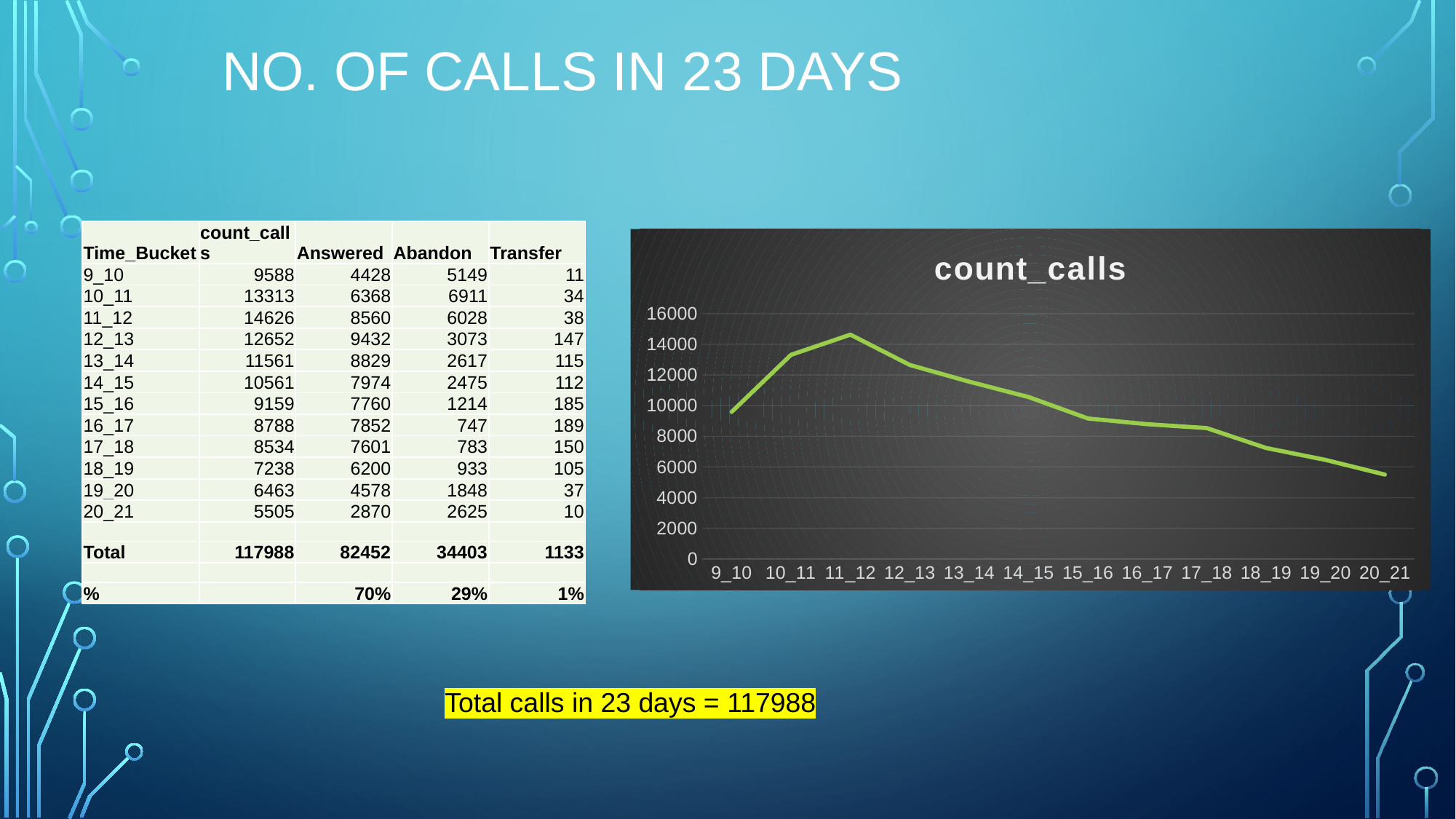

# No. of calls in 23 days
| Time\_Bucket | count\_calls | Answered | Abandon | Transfer |
| --- | --- | --- | --- | --- |
| 9\_10 | 9588 | 4428 | 5149 | 11 |
| 10\_11 | 13313 | 6368 | 6911 | 34 |
| 11\_12 | 14626 | 8560 | 6028 | 38 |
| 12\_13 | 12652 | 9432 | 3073 | 147 |
| 13\_14 | 11561 | 8829 | 2617 | 115 |
| 14\_15 | 10561 | 7974 | 2475 | 112 |
| 15\_16 | 9159 | 7760 | 1214 | 185 |
| 16\_17 | 8788 | 7852 | 747 | 189 |
| 17\_18 | 8534 | 7601 | 783 | 150 |
| 18\_19 | 7238 | 6200 | 933 | 105 |
| 19\_20 | 6463 | 4578 | 1848 | 37 |
| 20\_21 | 5505 | 2870 | 2625 | 10 |
|  |  |  |  |  |
| Total | 117988 | 82452 | 34403 | 1133 |
|  |  |  |  |  |
| % |  | 70% | 29% | 1% |

### Chart:

| Category | count_calls |
|---|---|
| 9_10 | 9588.0 |
| 10_11 | 13313.0 |
| 11_12 | 14626.0 |
| 12_13 | 12652.0 |
| 13_14 | 11561.0 |
| 14_15 | 10561.0 |
| 15_16 | 9159.0 |
| 16_17 | 8788.0 |
| 17_18 | 8534.0 |
| 18_19 | 7238.0 |
| 19_20 | 6463.0 |
| 20_21 | 5505.0 |
Total calls in 23 days = 117988